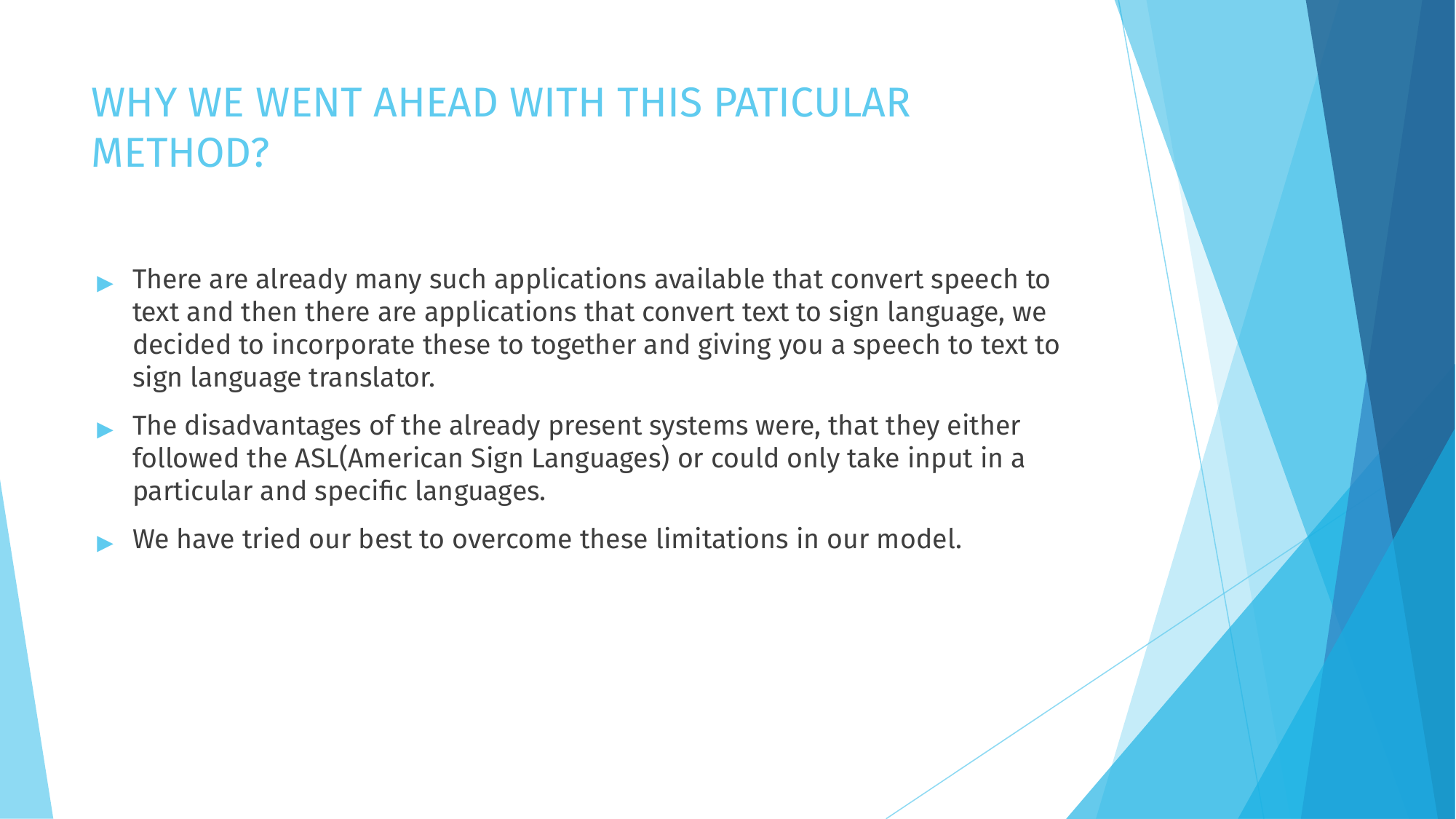

WHY WE WENT AHEAD WITH THIS PATICULAR METHOD?
There are already many such applications available that convert speech to text and then there are applications that convert text to sign language, we decided to incorporate these to together and giving you a speech to text to sign language translator.
The disadvantages of the already present systems were, that they either followed the ASL(American Sign Languages) or could only take input in a particular and specific languages.
We have tried our best to overcome these limitations in our model.